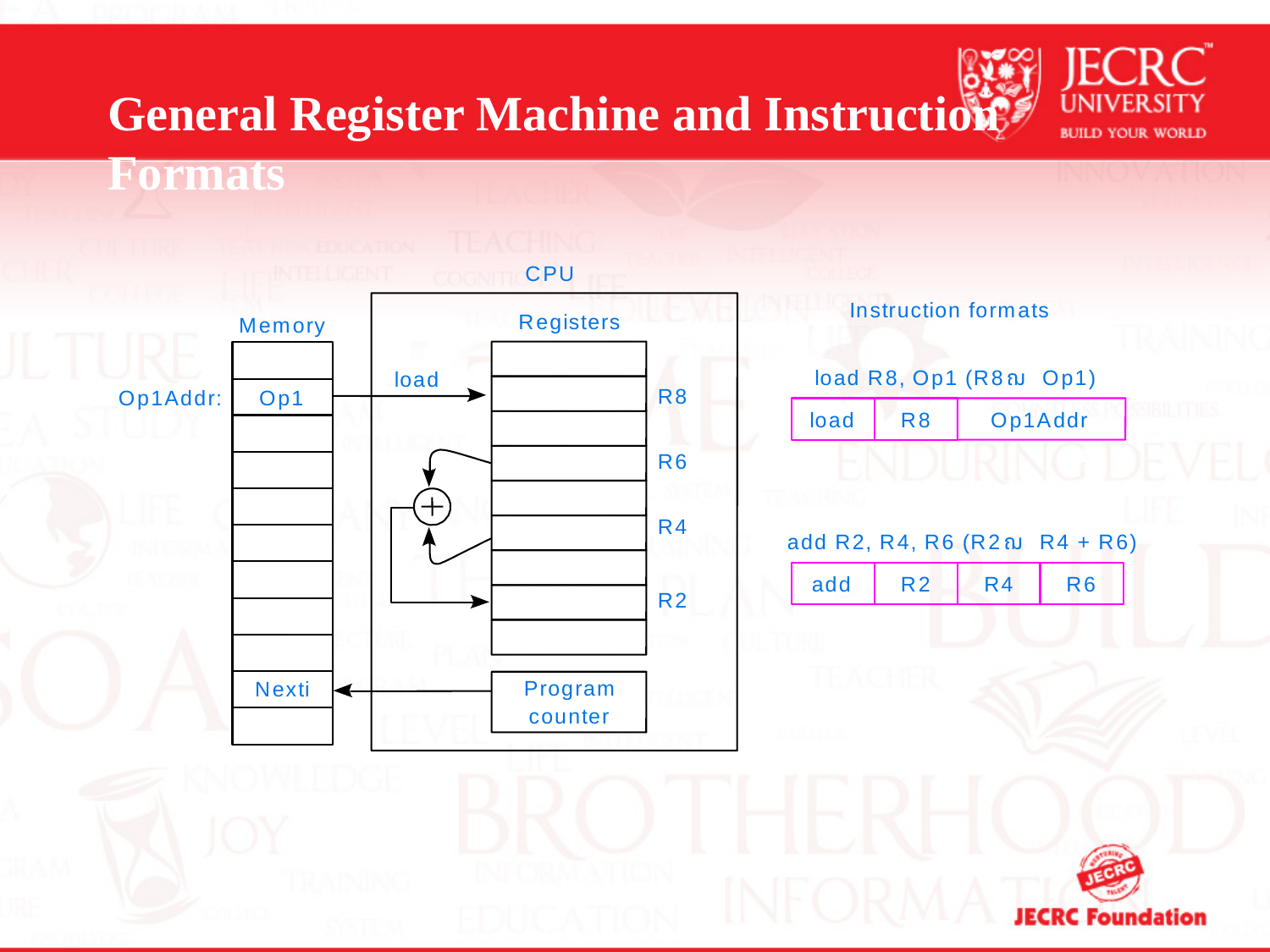

# General Register Machine and Instruction Formats
C
P
U
I
n
s
t
r
u
c
t
i
o
n

f
o
r
m
a
t
s

R
e
g
i
s
t
e
r
s
M
e
m
o
r
y

l
o
a
d

R
8
,

O
p
1

(
R
8

ฌ

O
p
1
)

l
o
a
d

R
8
O
p
1
A
d
d
r
:
O
p
1

l
o
a
d
R
8
O
p
1
A
d
d
r

R
6

R
4

a
d
d

R
2
,

R
4
,

R
6

(
R
2

ฌ

R
4

+

R
6
)

a
d
d
R
2
R
4
R
6
R
2

P
r
o
g
r
a
m
N
e
x
t
i

c
o
u
n
t
e
r